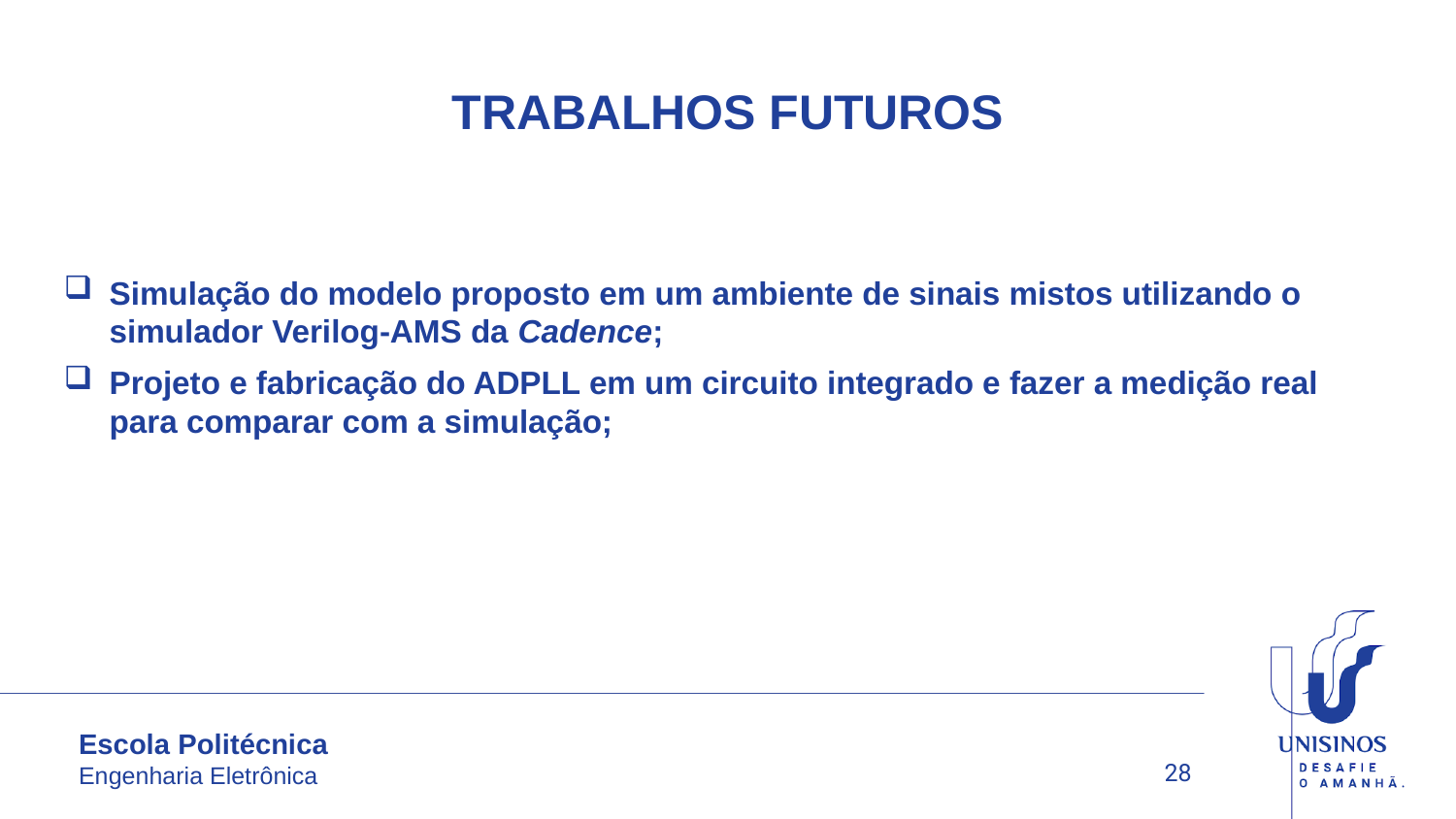

# TRABALHOS FUTUROS
Simulação do modelo proposto em um ambiente de sinais mistos utilizando o simulador Verilog-AMS da Cadence;
Projeto e fabricação do ADPLL em um circuito integrado e fazer a medição real para comparar com a simulação;

28